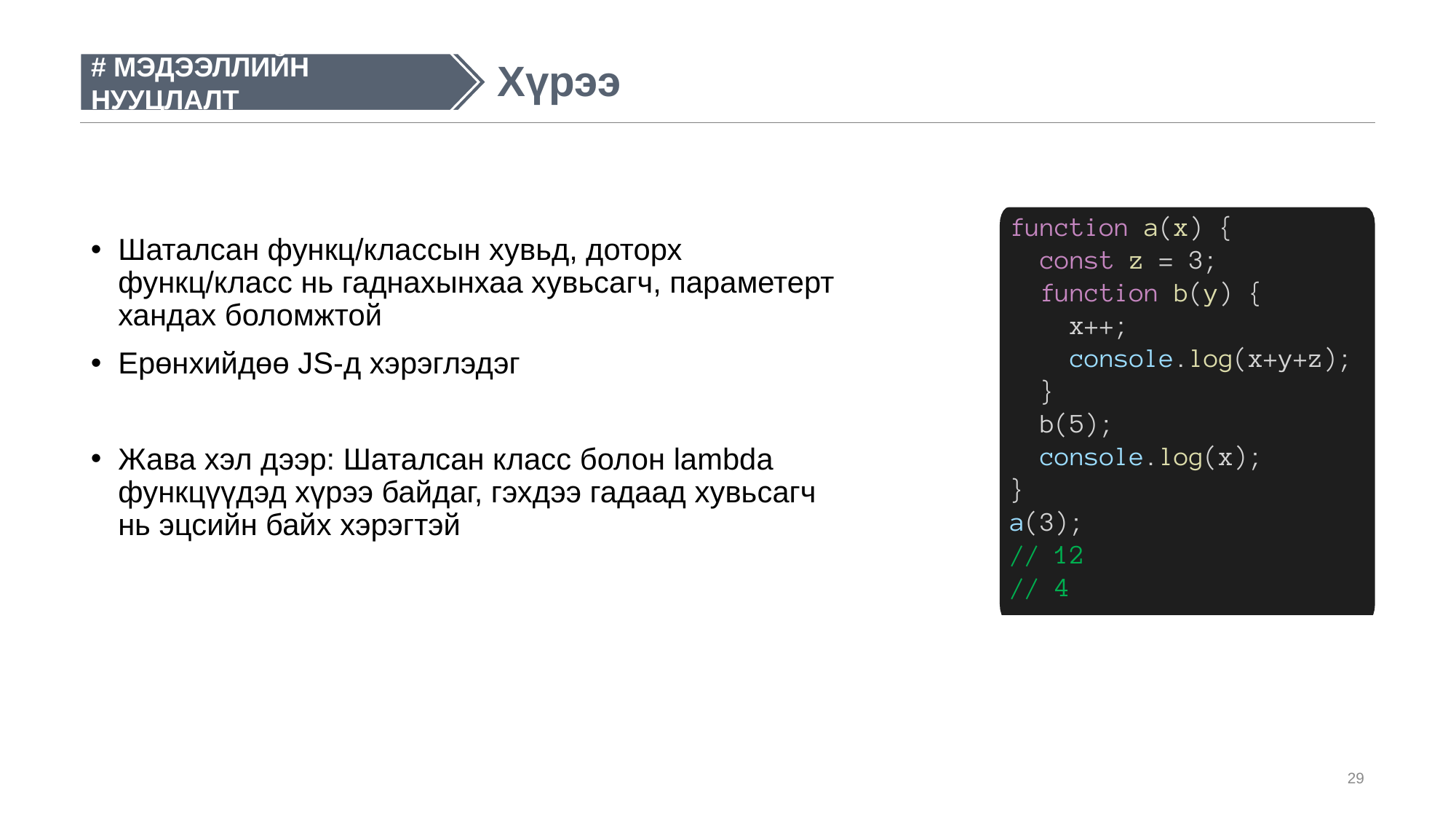

# МЭДЭЭЛЛИЙН НУУЦЛАЛТ
#
Хүрээ
function a(x) {
  const z = 3;
  function b(y) {
    x++;
    console.log(x+y+z);
  }
  b(5);
  console.log(x);
}
a(3);
// 12
// 4

Шаталсан функц/классын хувьд, доторх функц/класс нь гаднахынхаа хувьсагч, параметерт хандах боломжтой
Ерөнхийдөө JS-д хэрэглэдэг

Жава хэл дээр: Шаталсан класс болон lambda функцүүдэд хүрээ байдаг, гэхдээ гадаад хувьсагч нь эцсийн байх хэрэгтэй
29